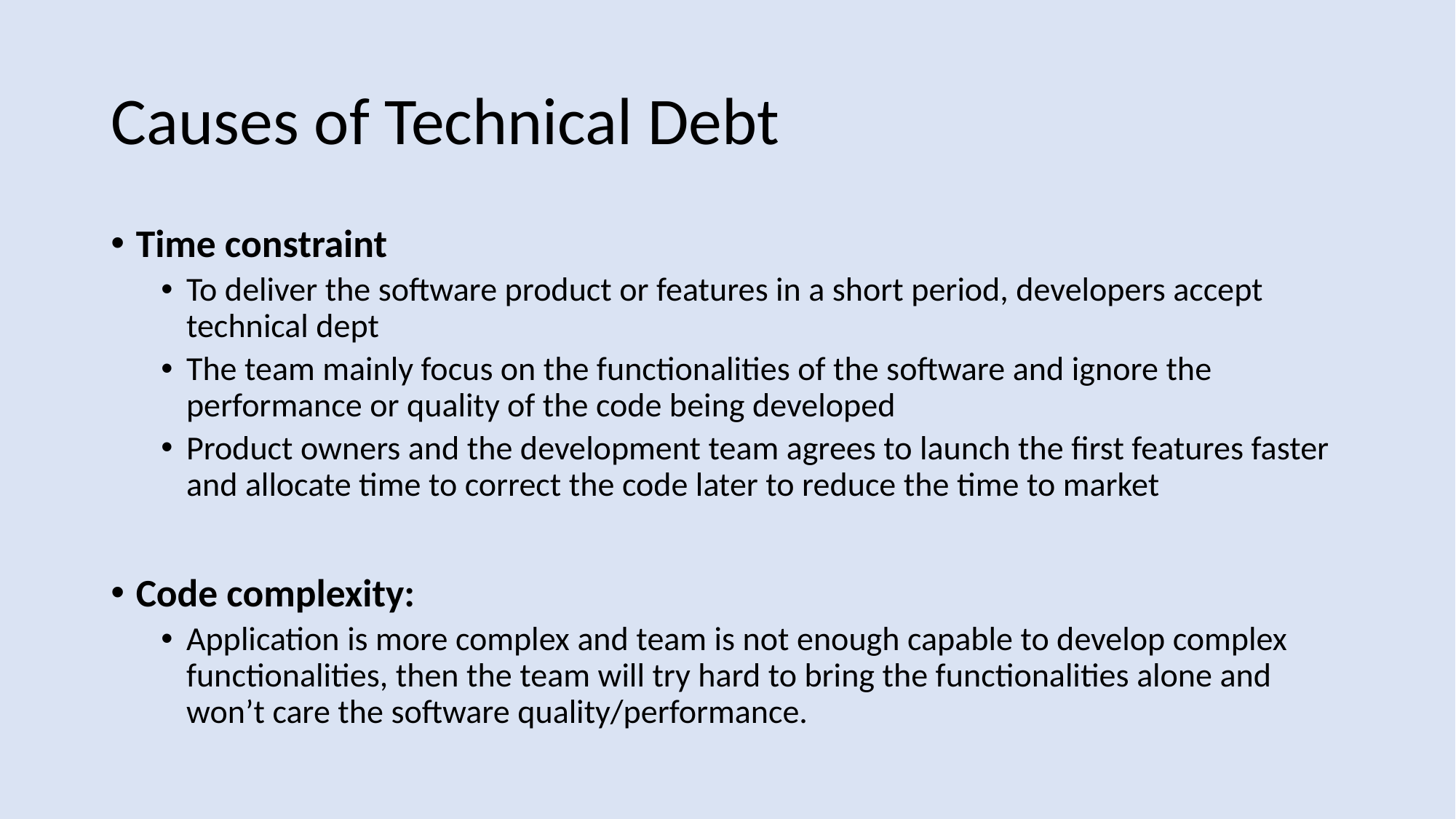

# Causes of Technical Debt
Time constraint
To deliver the software product or features in a short period, developers accept technical dept
The team mainly focus on the functionalities of the software and ignore the performance or quality of the code being developed
Product owners and the development team agrees to launch the first features faster and allocate time to correct the code later to reduce the time to market

Code complexity:
Application is more complex and team is not enough capable to develop complex functionalities, then the team will try hard to bring the functionalities alone and won’t care the software quality/performance.